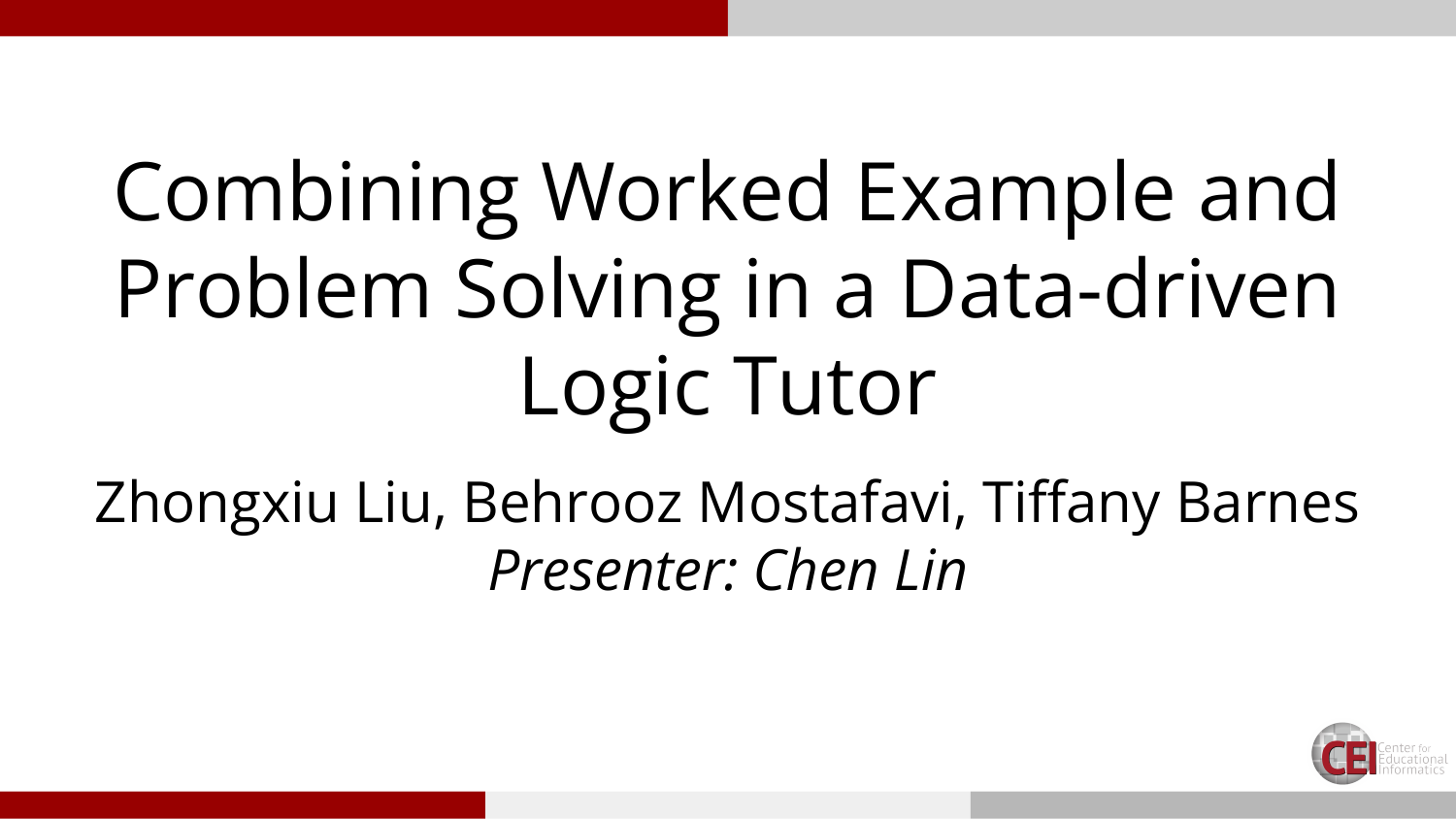

# Combining Worked Example and Problem Solving in a Data-driven Logic Tutor
Zhongxiu Liu, Behrooz Mostafavi, Tiffany Barnes
Presenter: Chen Lin